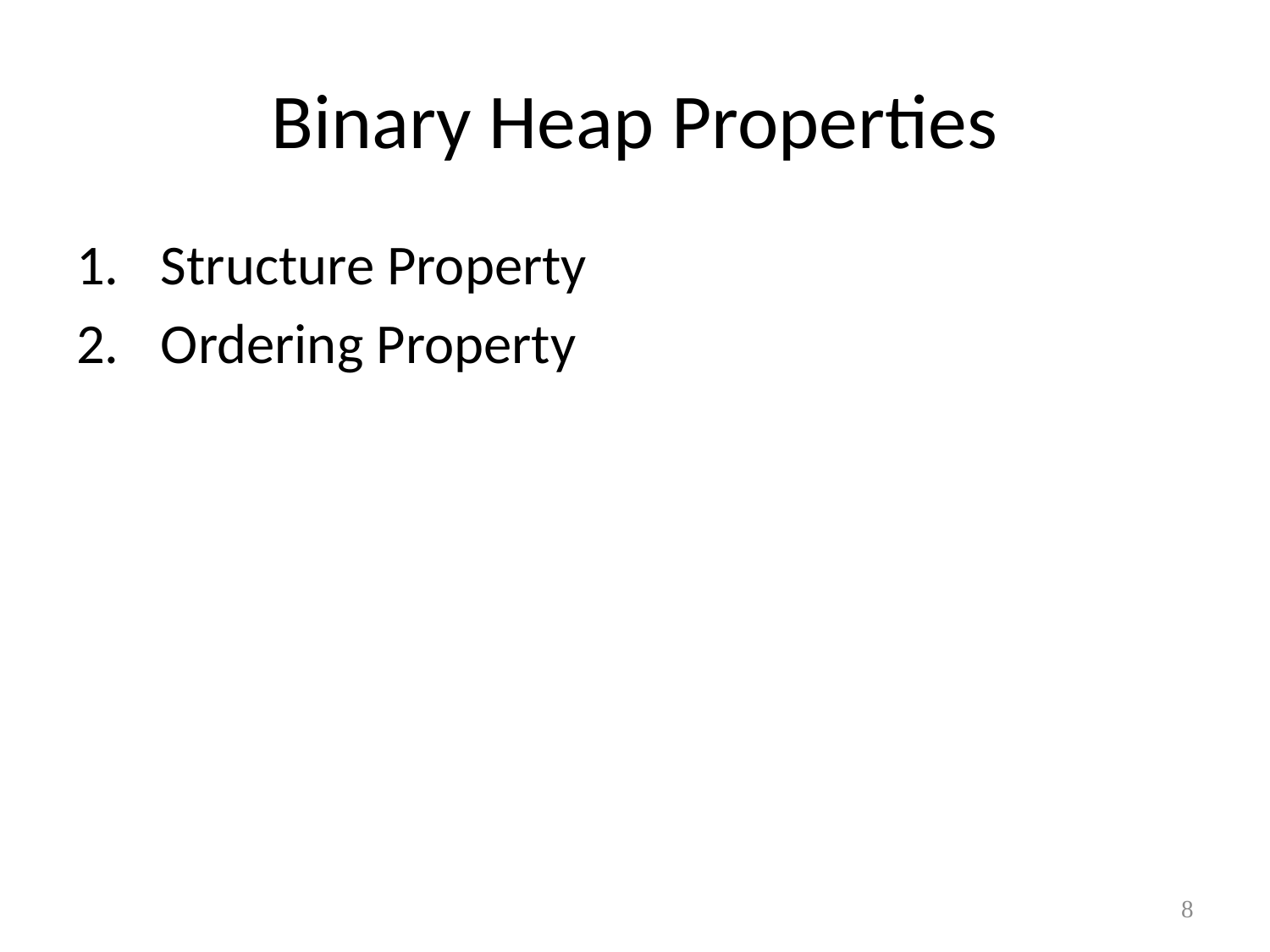

# Binary Heap Properties
Structure Property
Ordering Property
8